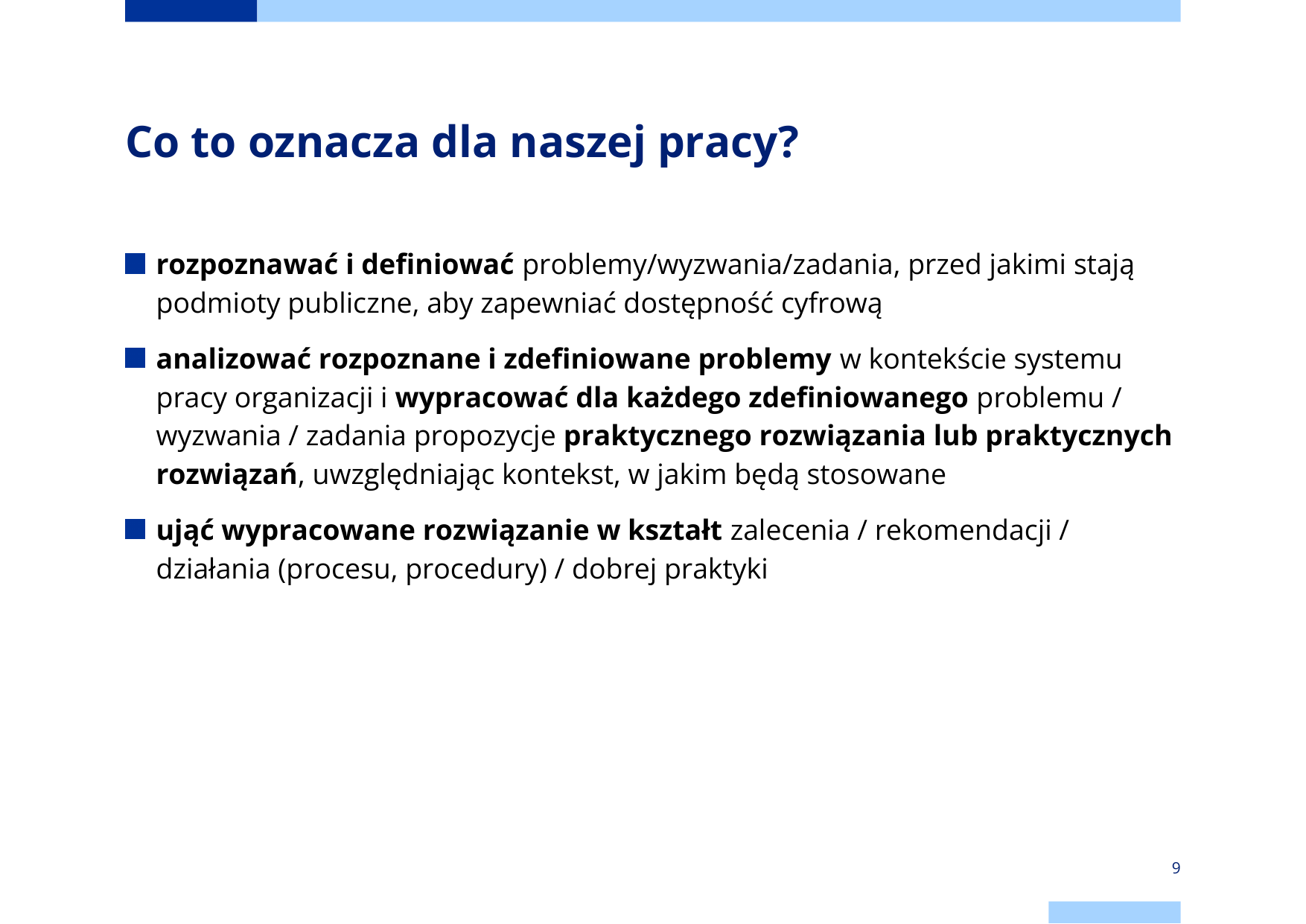

# Co to oznacza dla naszej pracy?
rozpoznawać i definiować problemy/wyzwania/zadania, przed jakimi stają podmioty publiczne, aby zapewniać dostępność cyfrową
analizować rozpoznane i zdefiniowane problemy w kontekście systemu pracy organizacji i wypracować dla każdego zdefiniowanego problemu / wyzwania / zadania propozycje praktycznego rozwiązania lub praktycznych rozwiązań, uwzględniając kontekst, w jakim będą stosowane
ująć wypracowane rozwiązanie w kształt zalecenia / rekomendacji / działania (procesu, procedury) / dobrej praktyki
9